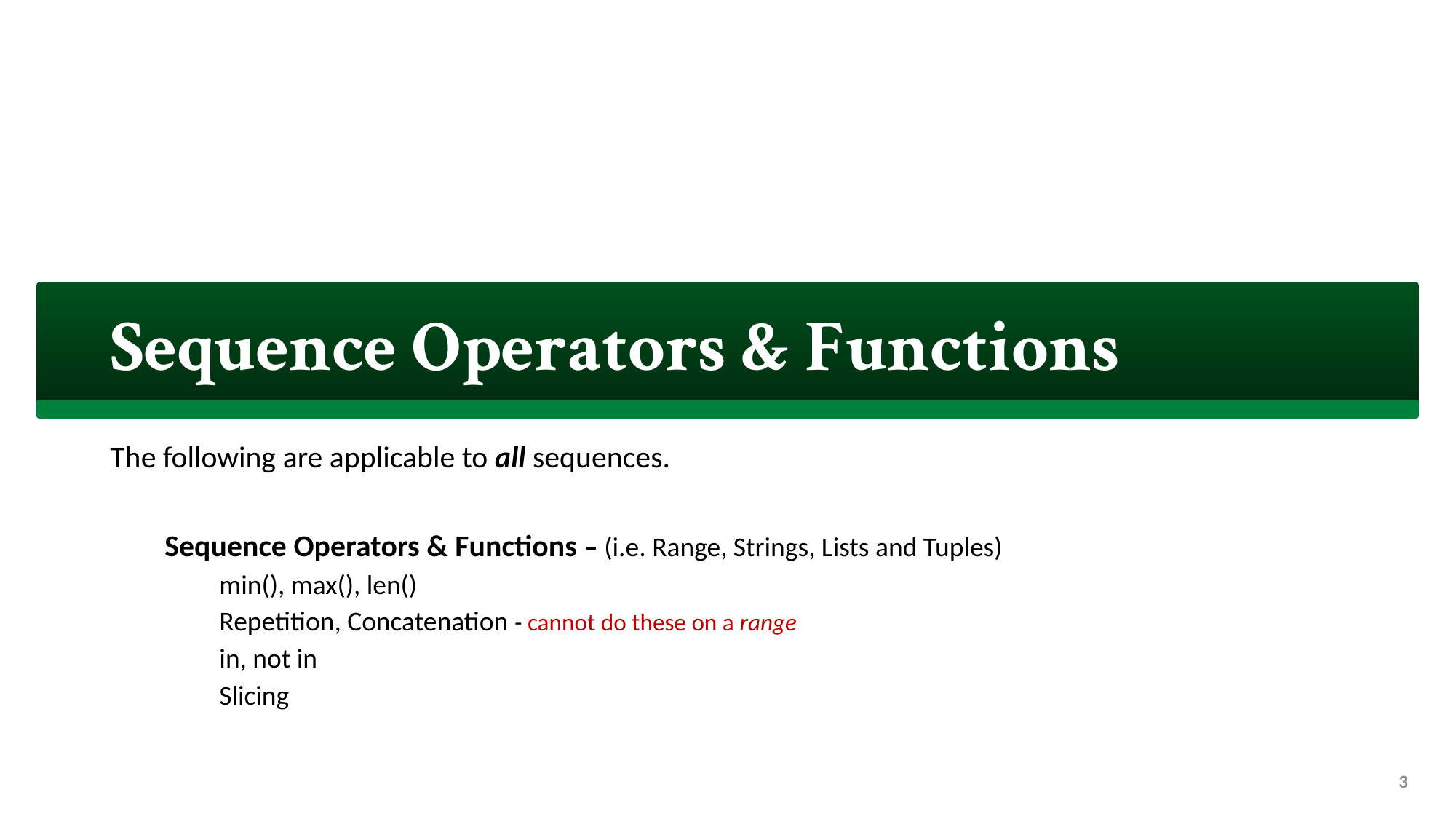

# Sequence Operators & Functions
The following are applicable to all sequences.

Sequence Operators & Functions – (i.e. Range, Strings, Lists and Tuples)
min(), max(), len()
Repetition, Concatenation - cannot do these on a range
in, not in
Slicing

3